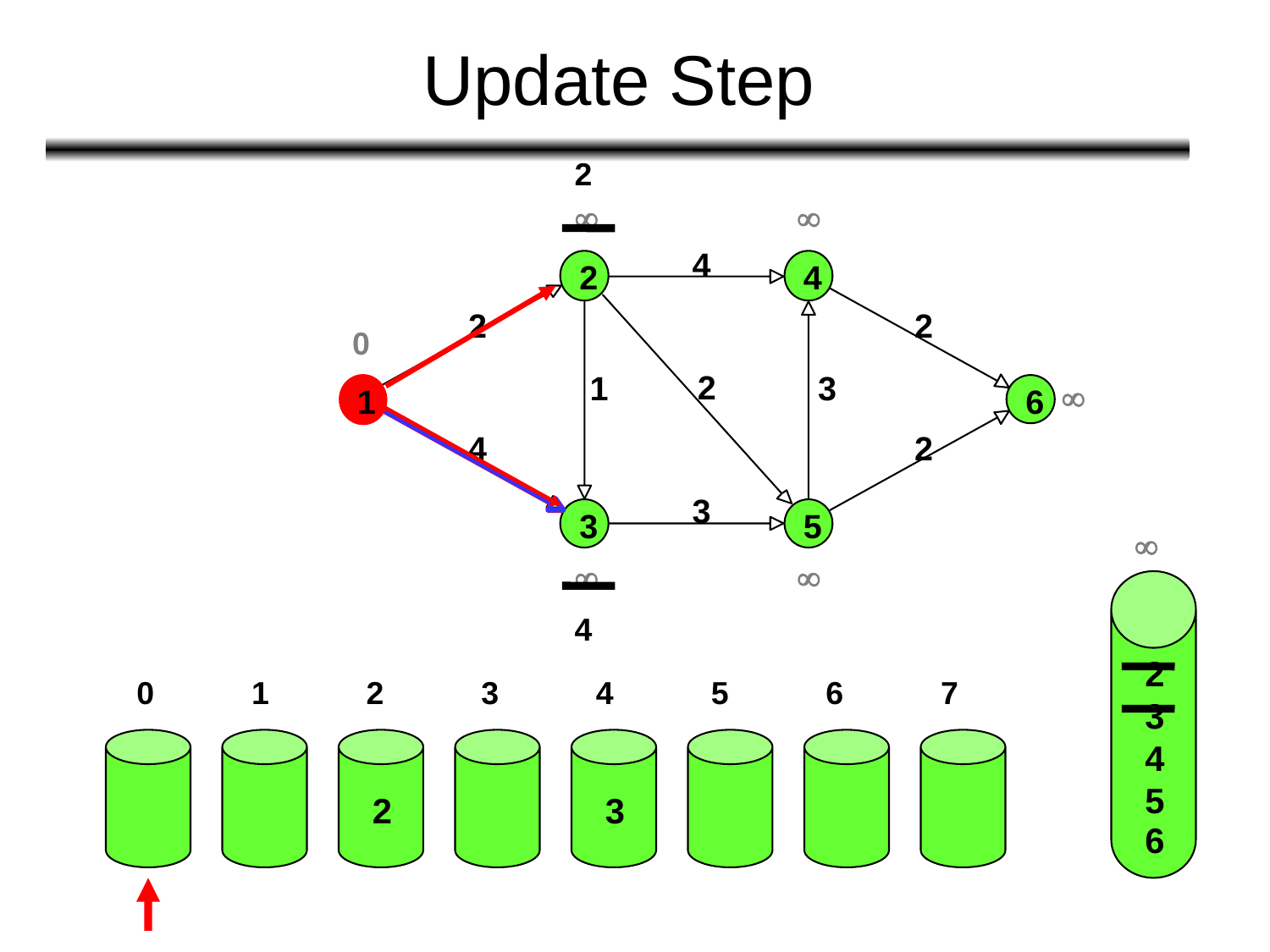

# Update Step
2
∞
∞

4

2
4

2
2
0
2
  1
   3
∞

1
6

4
2
3

3
5

∞

∞
∞

4
2
3
4
5
6
0
1
2
3
4
5
6
7

1

2
3